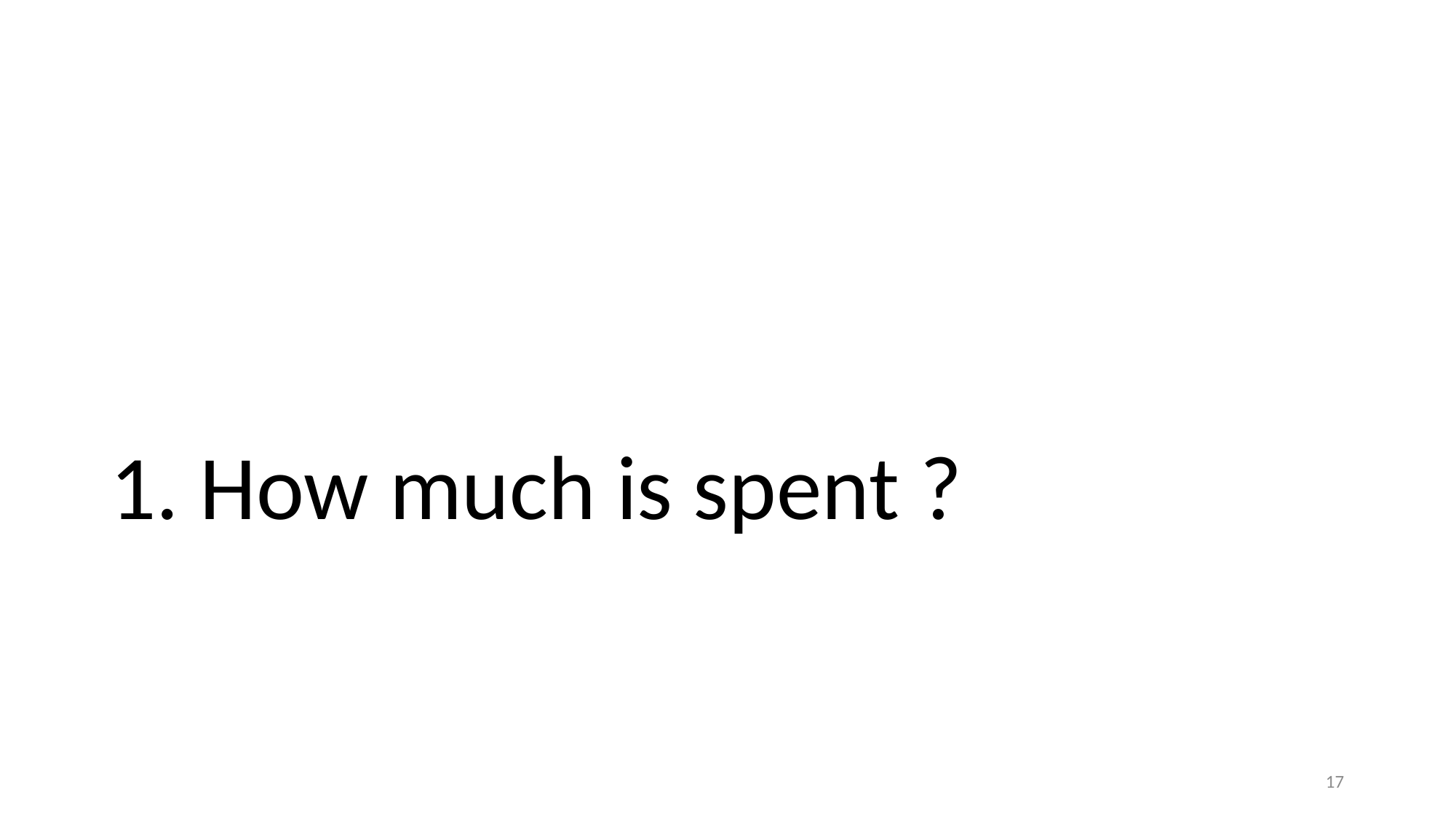

# 1. How much is spent ?

17